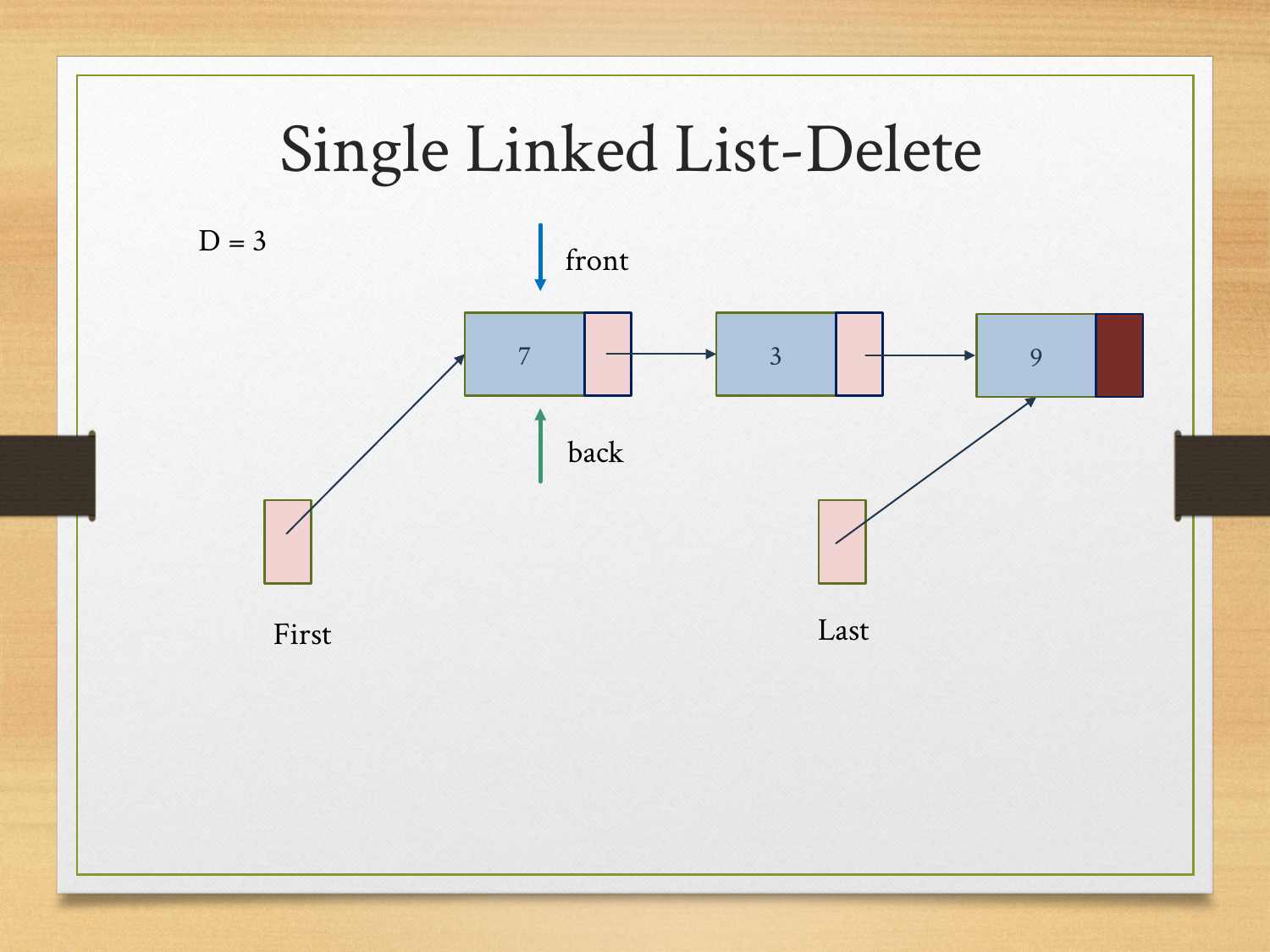

Single Linked List-Delete
D = 3
front
7

3

9

back

Last
First